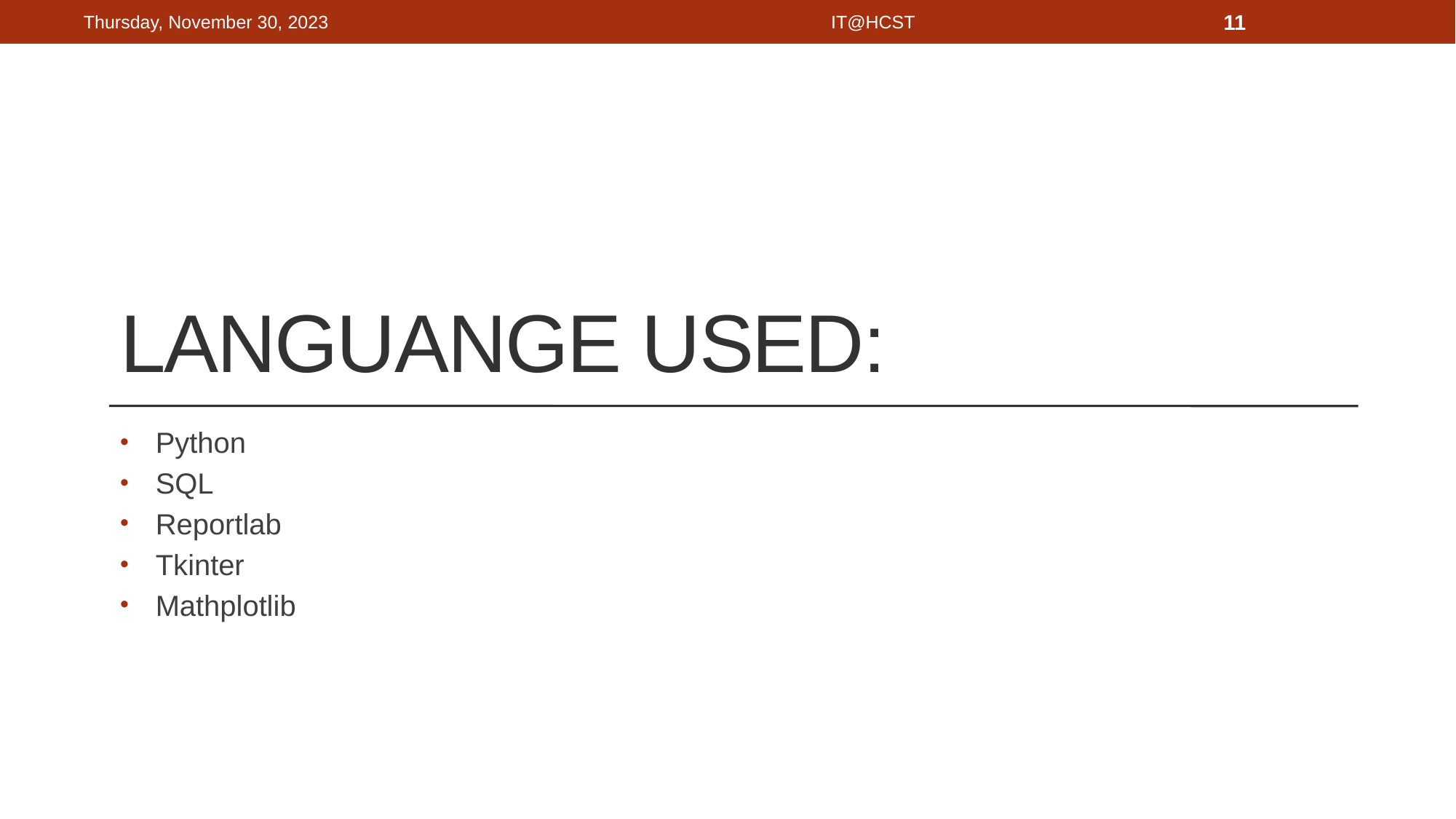

Thursday, November 30, 2023
IT@HCST
11
# LANGUANGE USED:
Python
SQL
Reportlab
Tkinter
Mathplotlib